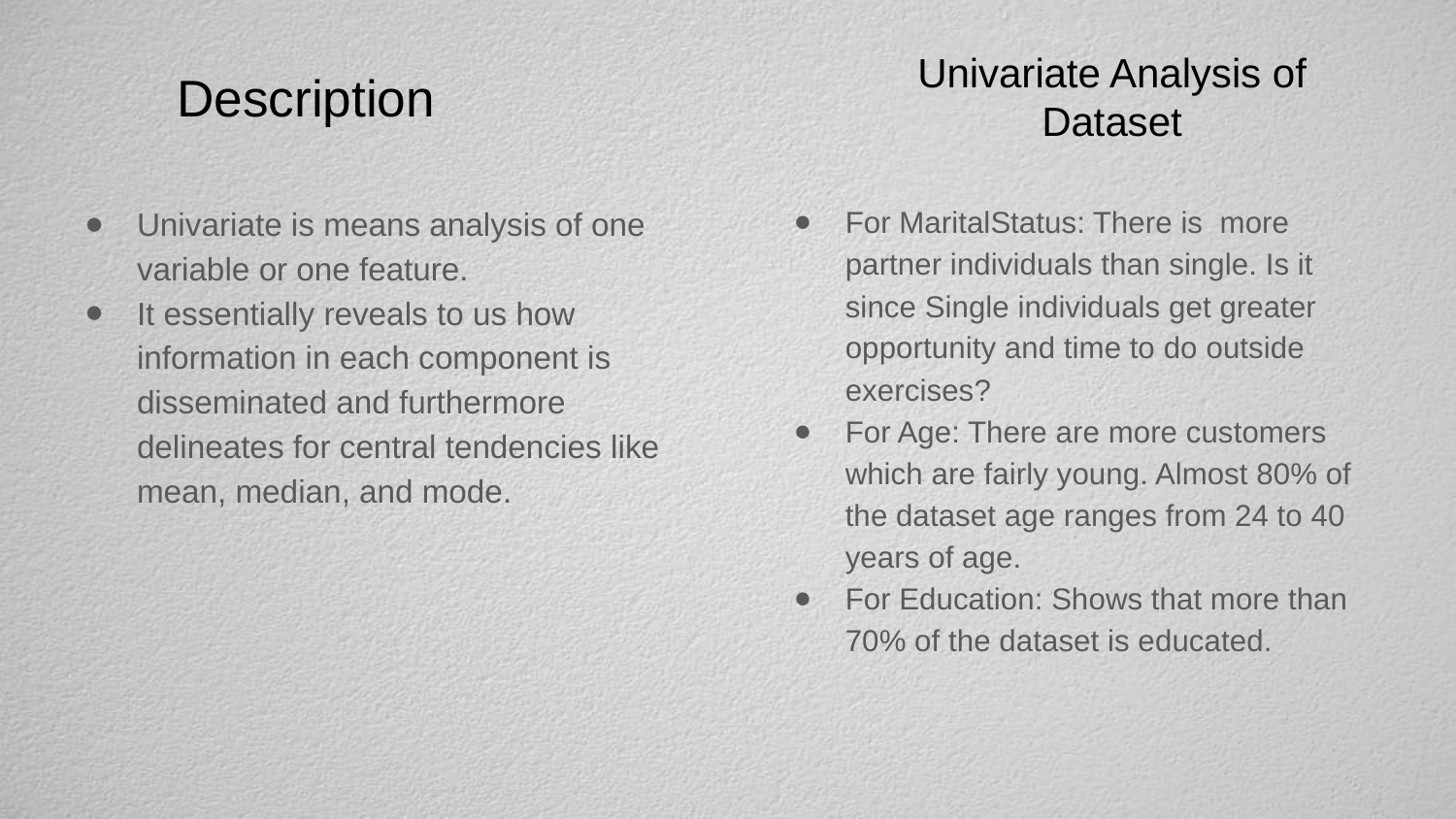

Univariate Analysis of Dataset
# Description
Univariate is means analysis of one variable or one feature.
It essentially reveals to us how information in each component is disseminated and furthermore delineates for central tendencies like mean, median, and mode.
For MaritalStatus: There is  more partner individuals than single. Is it since Single individuals get greater opportunity and time to do outside exercises?
For Age: There are more customers which are fairly young. Almost 80% of the dataset age ranges from 24 to 40 years of age.
For Education: Shows that more than 70% of the dataset is educated.